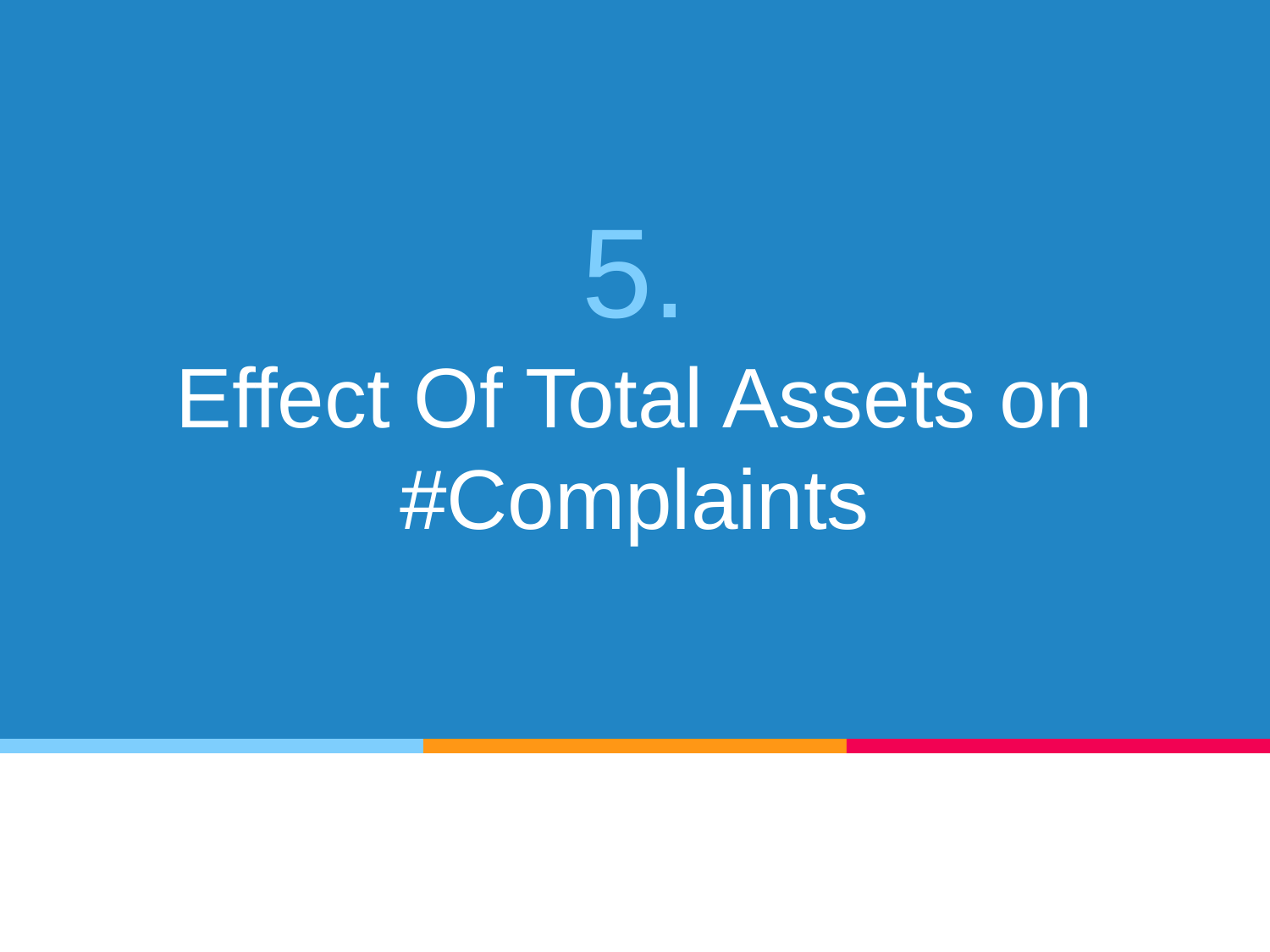

# 5.
Effect Of Total Assets on #Complaints